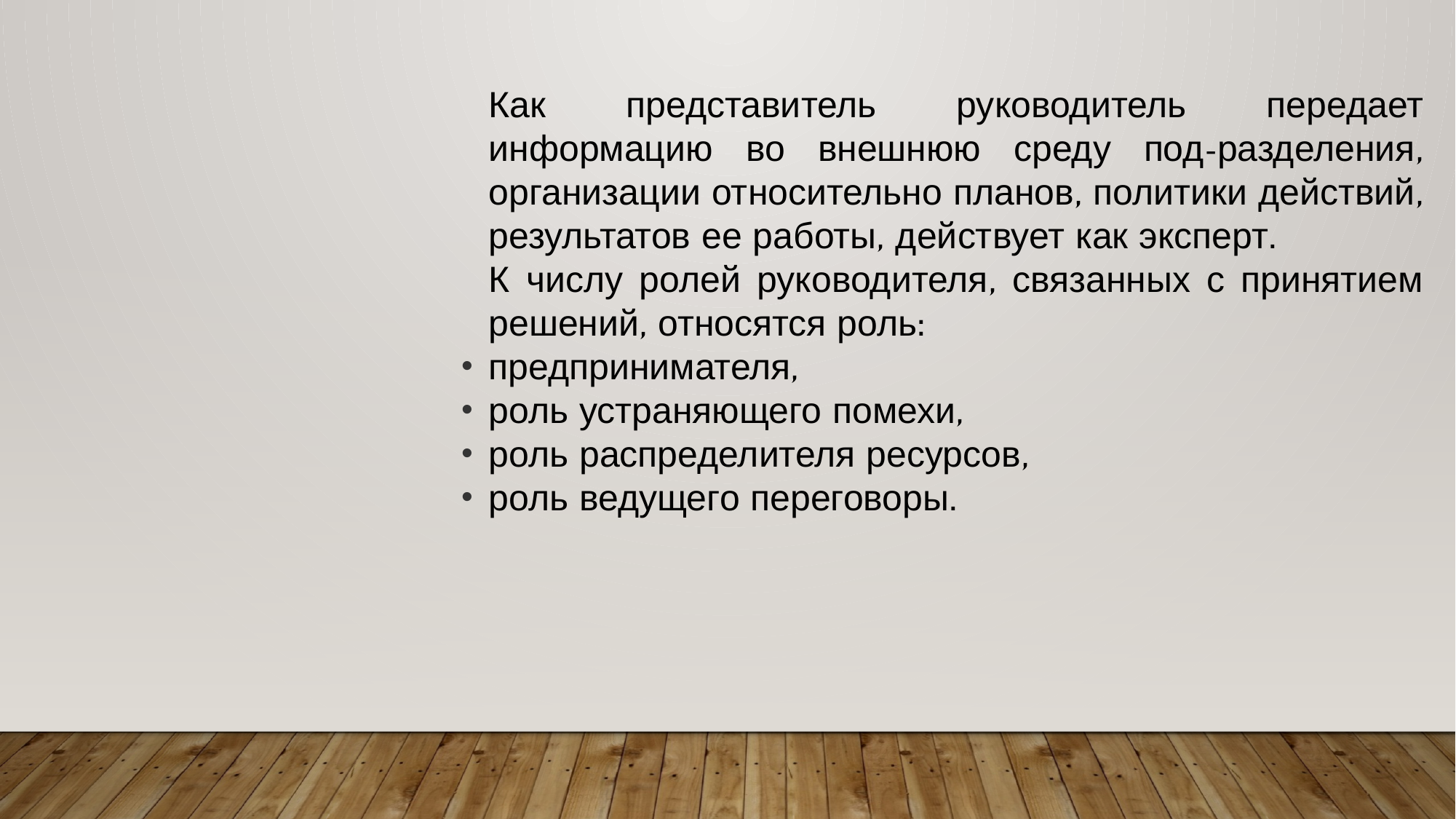

Как представитель руководитель передает информацию во внешнюю среду под-разделения, организации относительно планов, политики действий, результатов ее работы, действует как эксперт.
К числу ролей руководителя, связанных с принятием решений, относятся роль:
предпринимателя,
роль устраняющего помехи,
роль распределителя ресурсов,
роль ведущего переговоры.